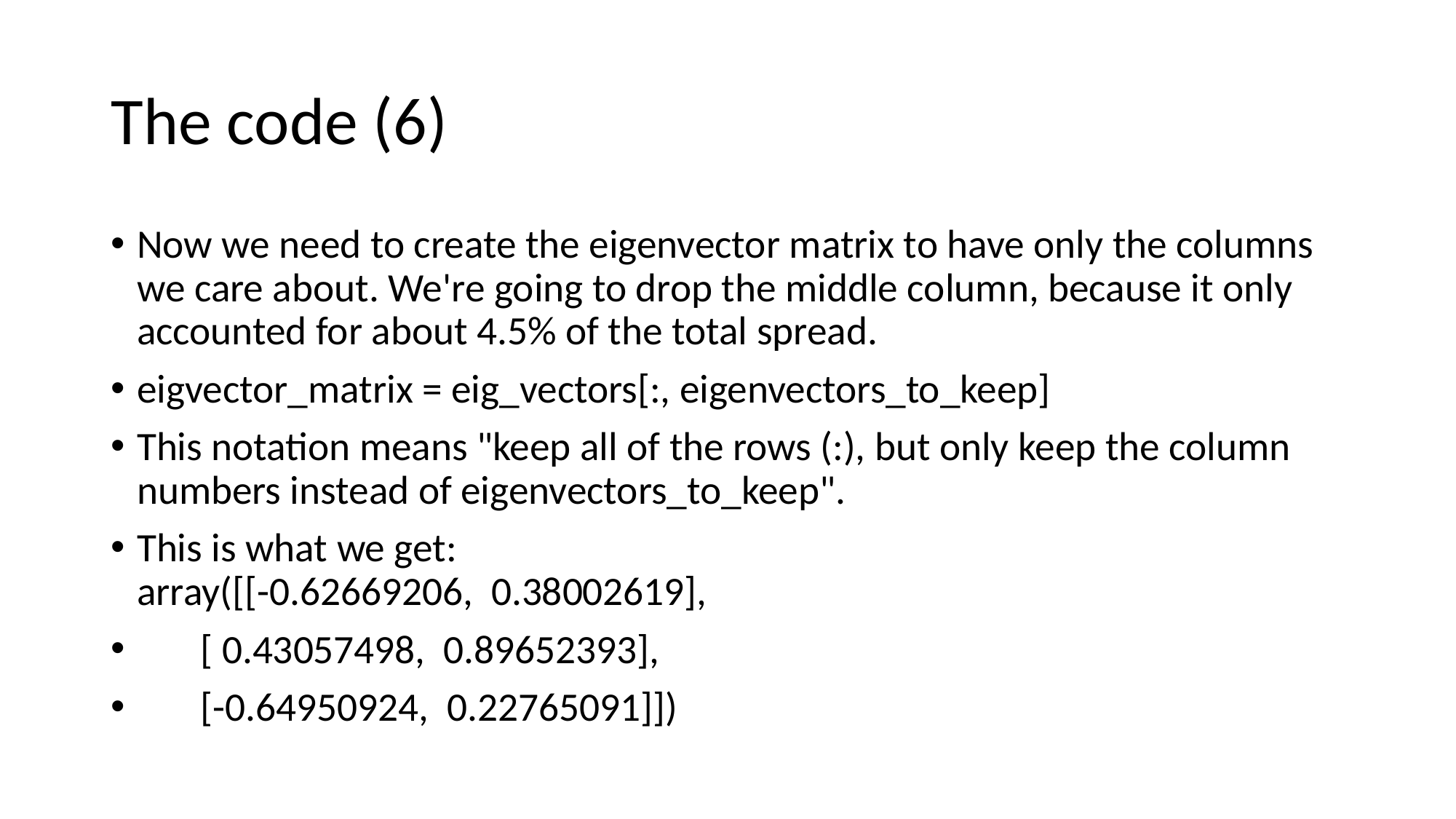

# The code (6)
Now we need to create the eigenvector matrix to have only the columns we care about. We're going to drop the middle column, because it only accounted for about 4.5% of the total spread.
eigvector_matrix = eig_vectors[:, eigenvectors_to_keep]
This notation means "keep all of the rows (:), but only keep the column numbers instead of eigenvectors_to_keep".
This is what we get:
array([[-0.62669206,  0.38002619],
       [ 0.43057498,  0.89652393],
       [-0.64950924,  0.22765091]])